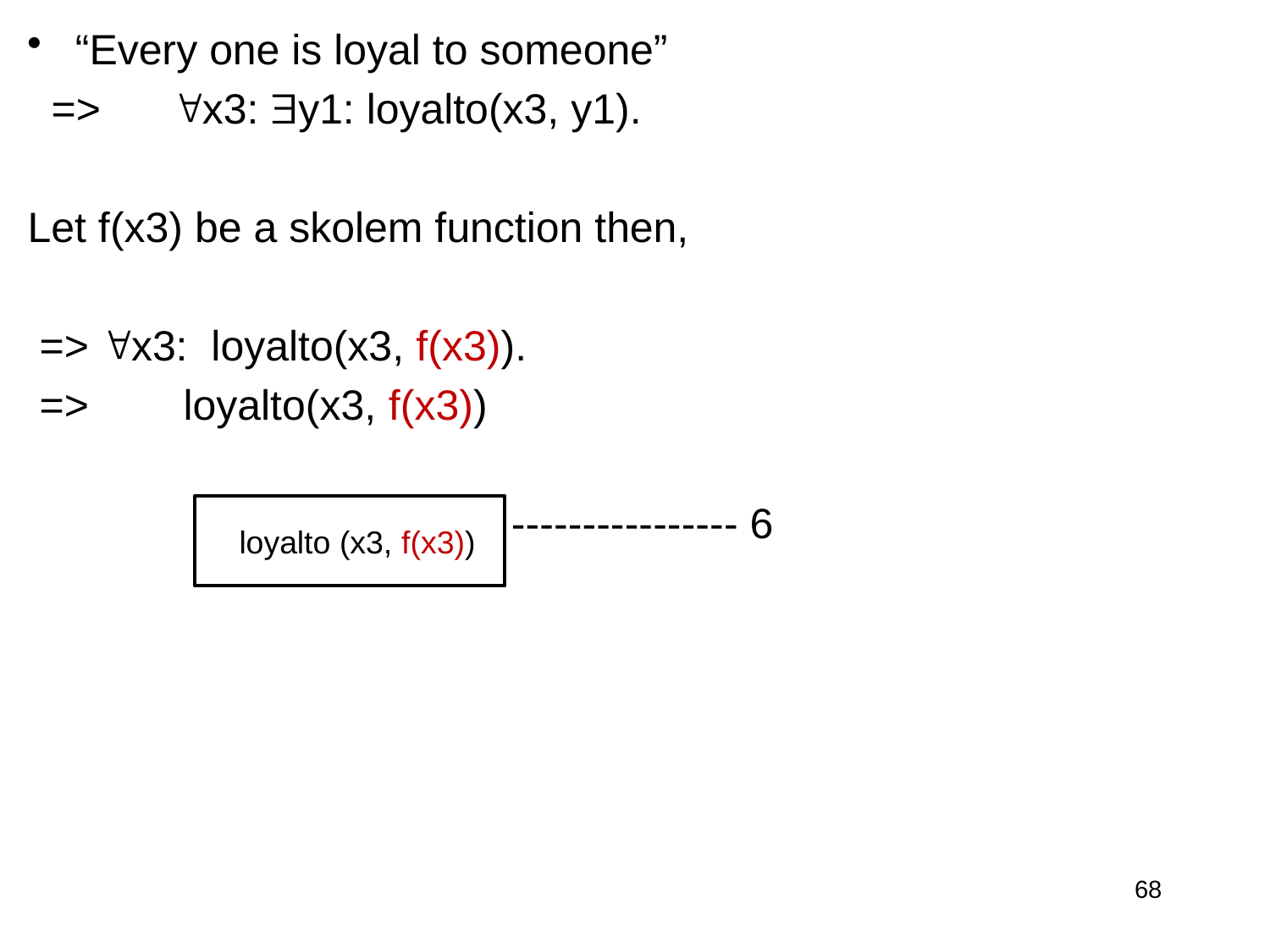

“Every one is loyal to someone”
  =>      ∀x3: ∃y1: loyalto(x3, y1).

Let f(x3) be a skolem function then,

 => ∀x3:  loyalto(x3, f(x3)).
 =>        loyalto(x3, f(x3))

---------------- 6

loyalto (x3, f(x3))

68